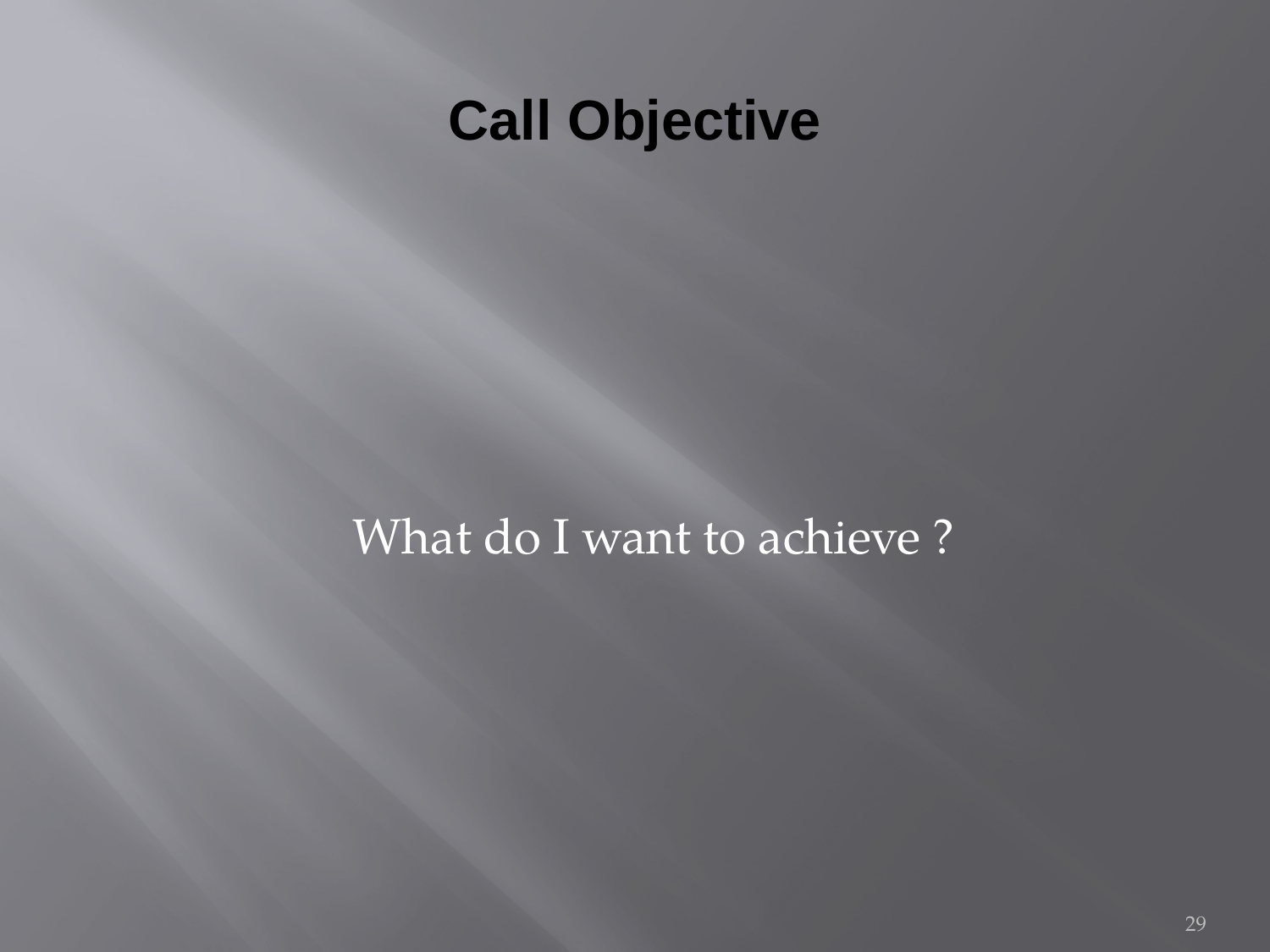

# Call Objective

                     What do I want to achieve ?
29